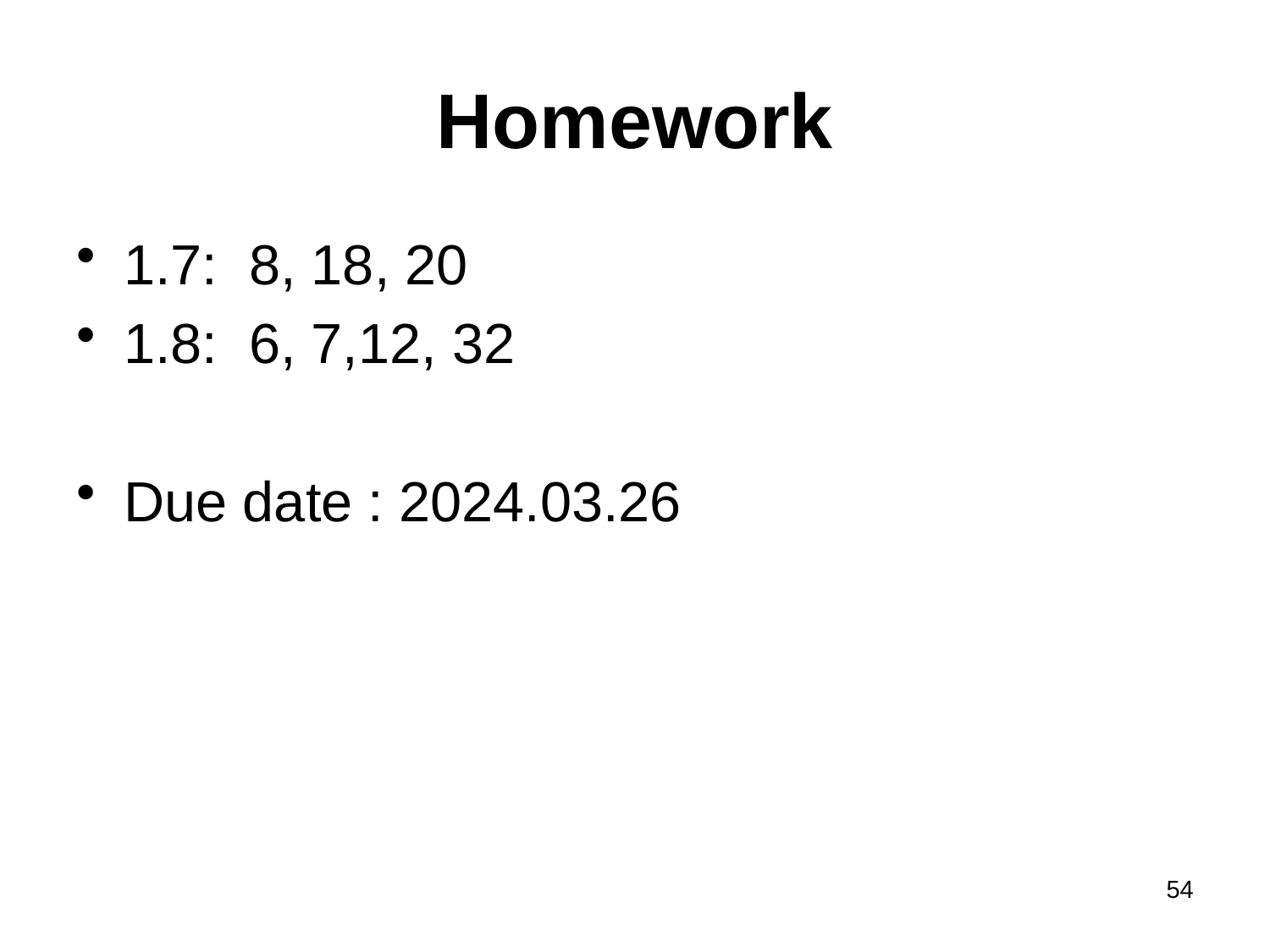

# Homework
1.7:  8, 18, 20
1.8:  6, 7,12, 32

Due date : 2024.03.26

54